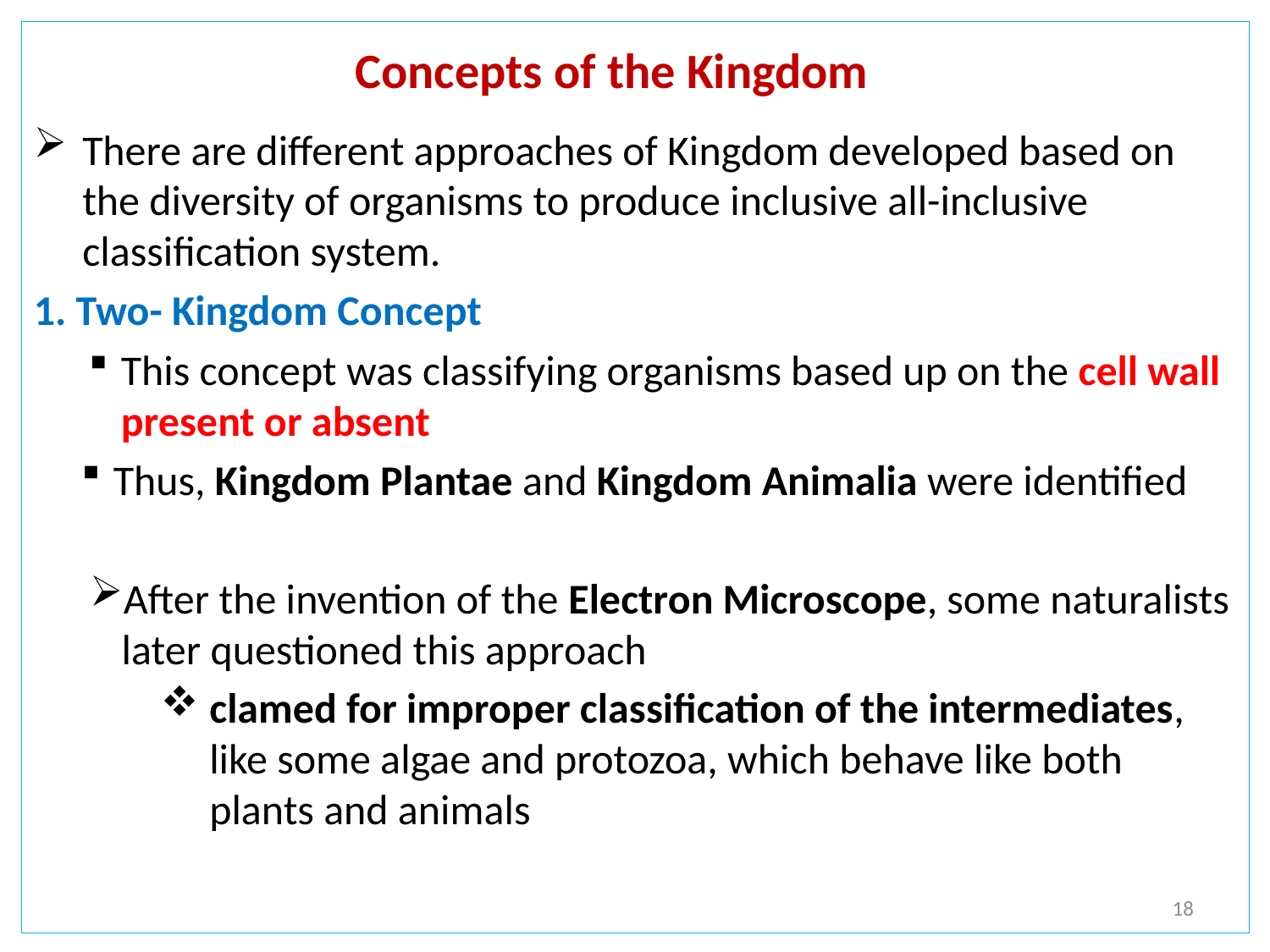

# Concepts of the Kingdom
There are different approaches of Kingdom developed based on the diversity of organisms to produce inclusive all-inclusive classification system.
1. Two- Kingdom Concept
This concept was classifying organisms based up on the cell wall present or absent
Thus, Kingdom Plantae and Kingdom Animalia were identified

After the invention of the Electron Microscope, some naturalists later questioned this approach
clamed for improper classification of the intermediates, like some algae and protozoa, which behave like both plants and animals
18